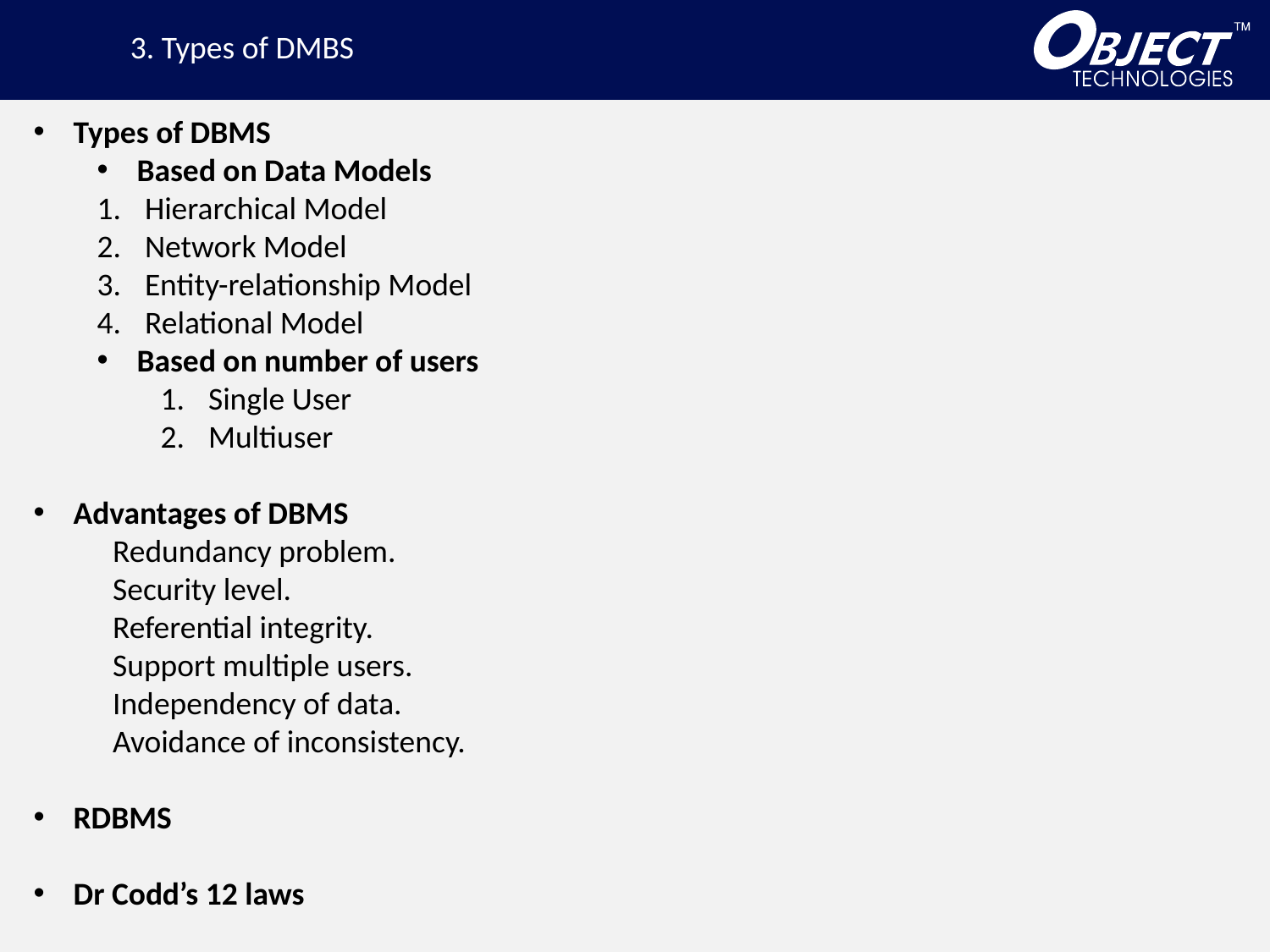

3. Types of DMBS
Types of DBMS
Based on Data Models
Hierarchical Model
Network Model
Entity-relationship Model
Relational Model
Based on number of users
Single User
Multiuser

Advantages of DBMS
           Redundancy problem.
           Security level.
           Referential integrity.
           Support multiple users.
           Independency of data.
           Avoidance of inconsistency.

RDBMS

Dr Codd’s 12 laws